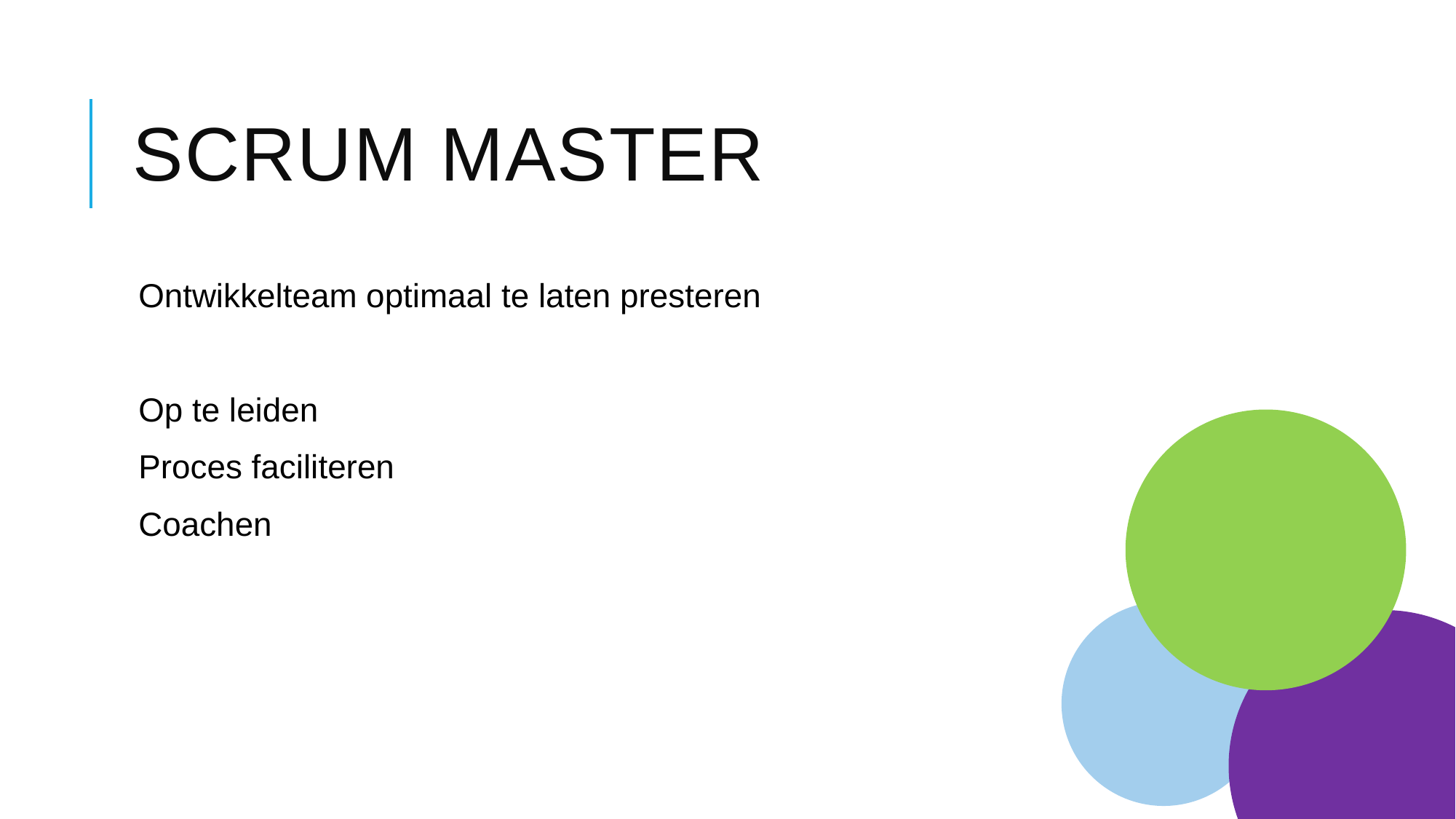

# Scrum master
Ontwikkelteam optimaal te laten presteren

Op te leiden
Proces faciliteren
Coachen